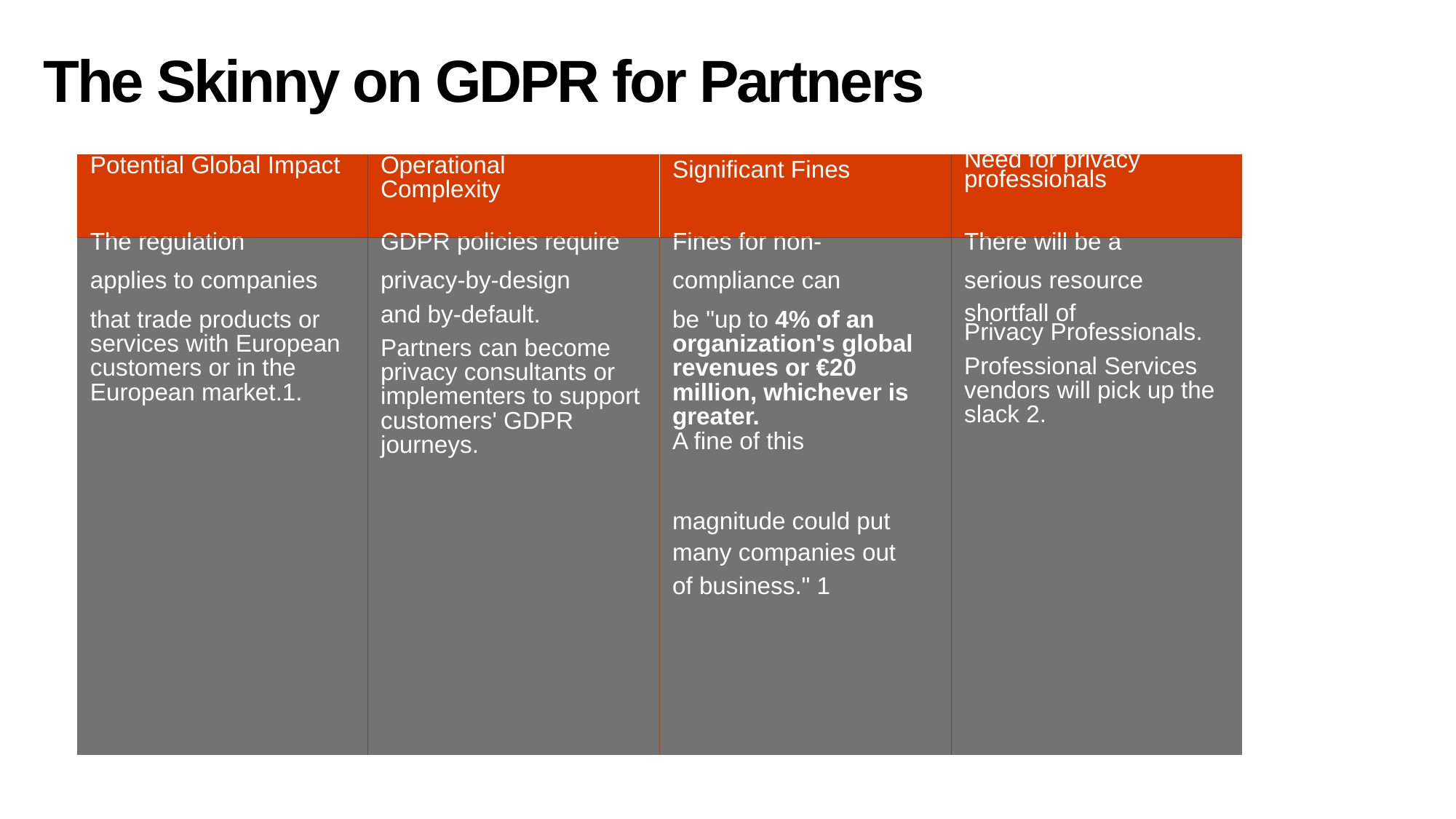

# The Skinny on GDPR for Partners
| Potential Global Impact | Operational Complexity | Significant Fines | Need for privacy professionals |
| --- | --- | --- | --- |
| The regulation | GDPR policies require | Fines for non- | There will be a |
| applies to companies | privacy-by-design | compliance can | serious resource |
| that trade products or services with European customers or in the European market.1. | and by-default. Partners can become privacy consultants or implementers to support customers' GDPR journeys. | be "up to 4% of an organization's global revenues or €20 million, whichever is greater. A fine of this | shortfall of Privacy Professionals. Professional Services vendors will pick up the slack 2. |
|  |  | magnitude could put |  |
|  |  | many companies out |  |
|  |  | of business." 1 |  |